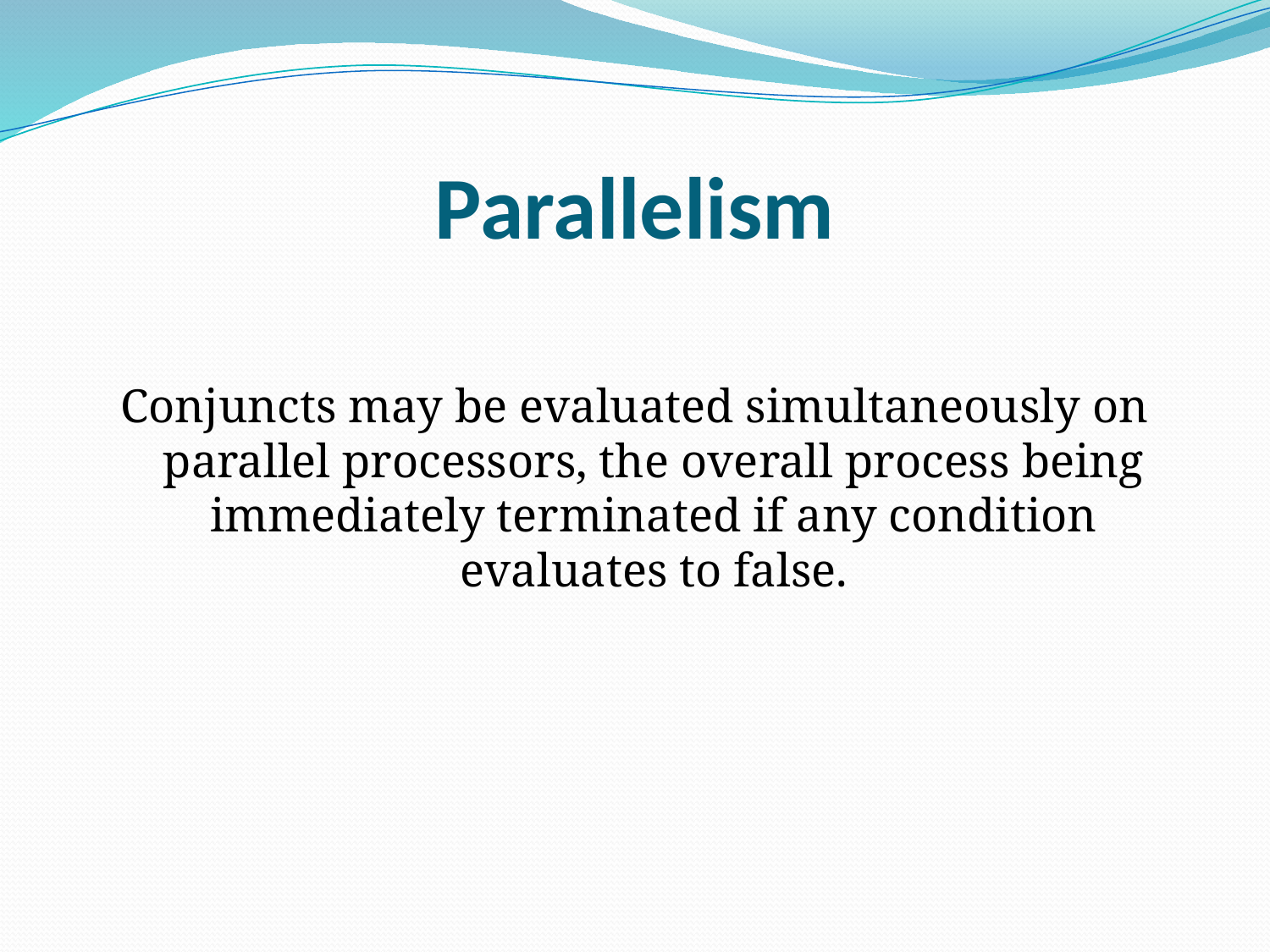

# Parallelism
Conjuncts may be evaluated simultaneously on parallel processors, the overall process being immediately terminated if any condition evaluates to false.